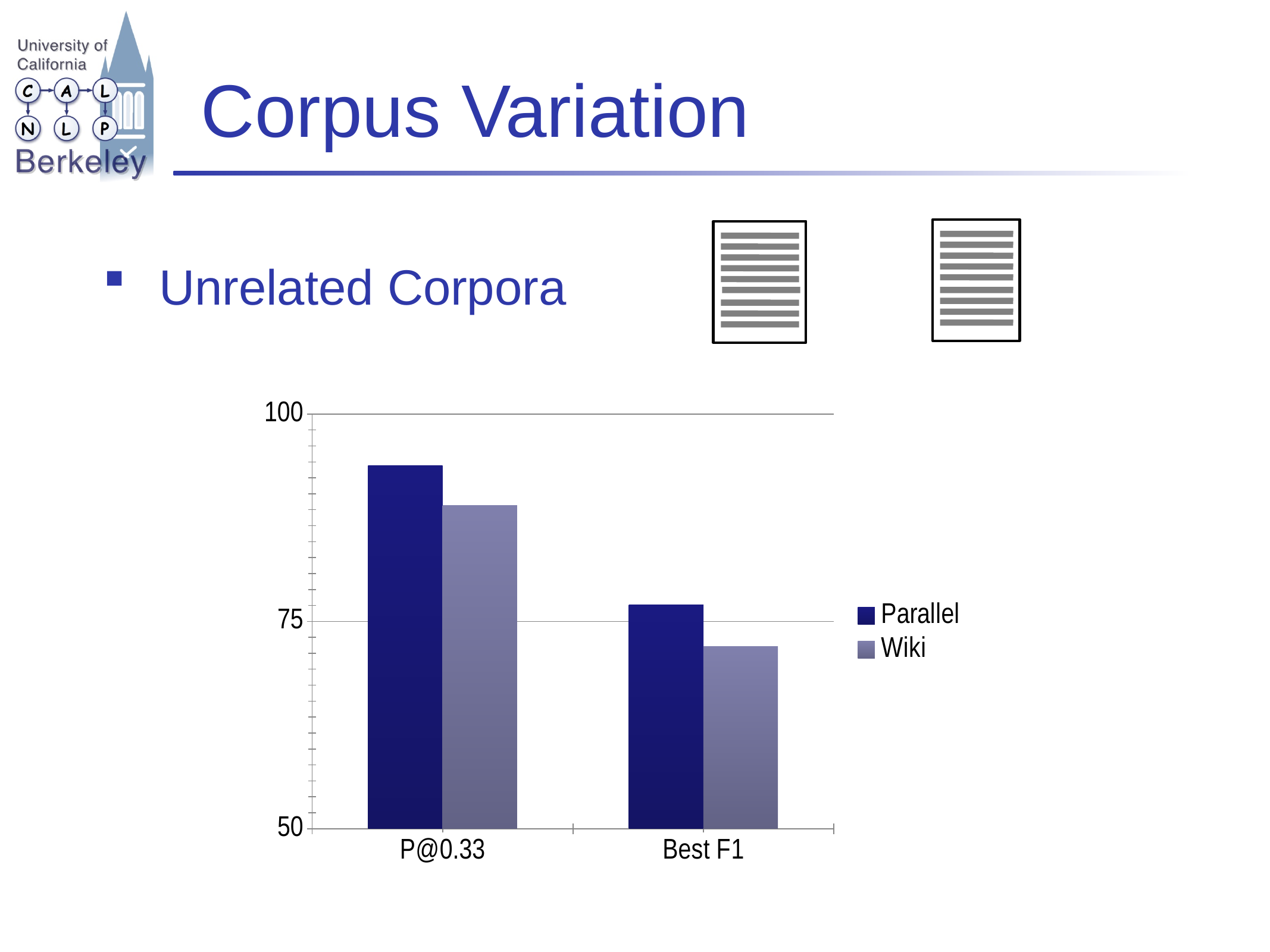

# Corpus Variation

Unrelated Corpora

### Chart

| Category | Parallel | Wiki |
|---|---|---|
| P@0.33 | 93.8 | 89.0 |
| Best F1 | 77.0 | 72.0 |